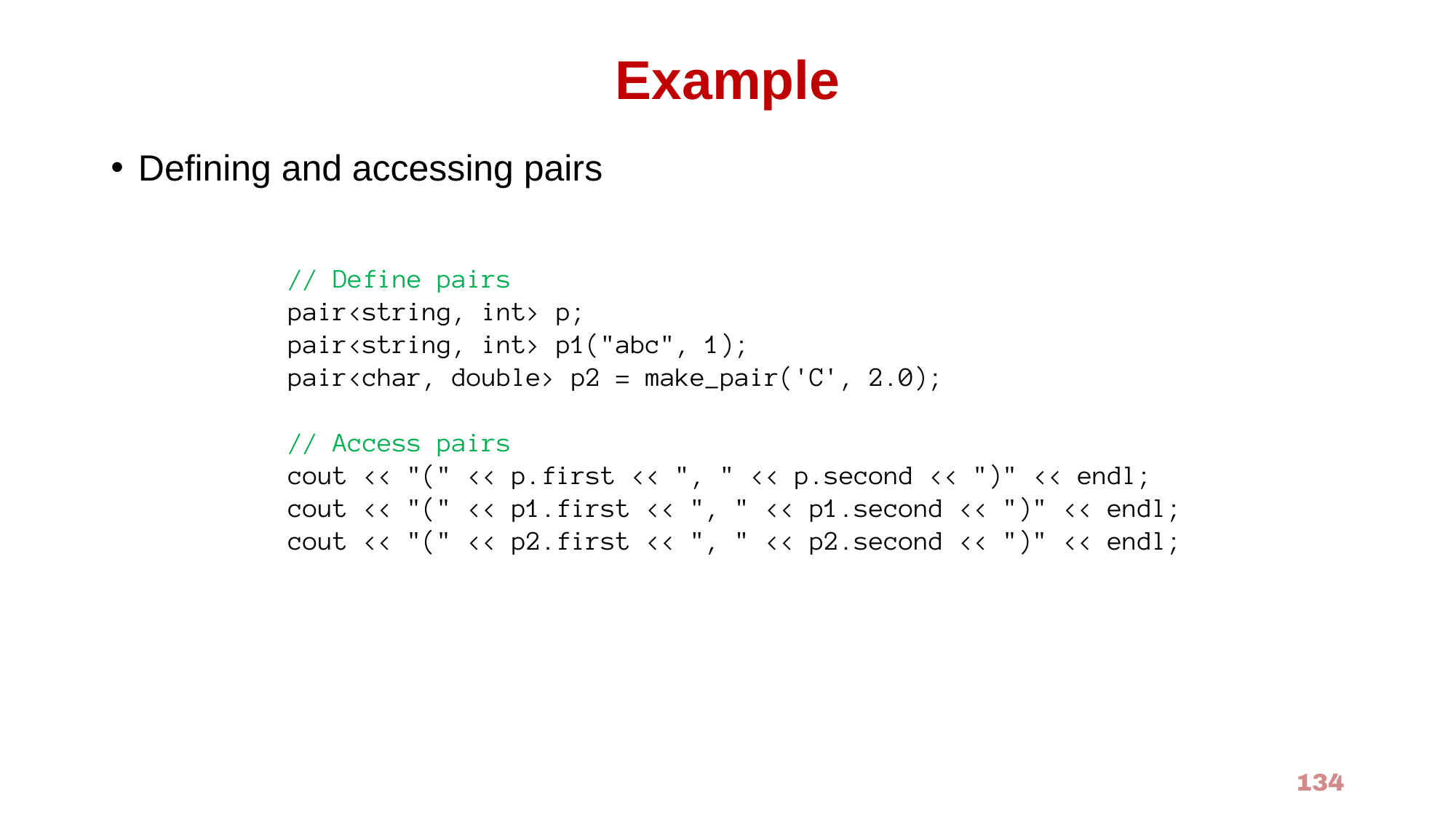

# Example
Defining and accessing pairs
    // Define pairs
    pair<string, int> p;
    pair<string, int> p1("abc", 1);
    pair<char, double> p2 = make_pair('C', 2.0);

    // Access pairs
    cout << "(" << p.first << ", " << p.second << ")" << endl;
    cout << "(" << p1.first << ", " << p1.second << ")" << endl;
    cout << "(" << p2.first << ", " << p2.second << ")" << endl;
134